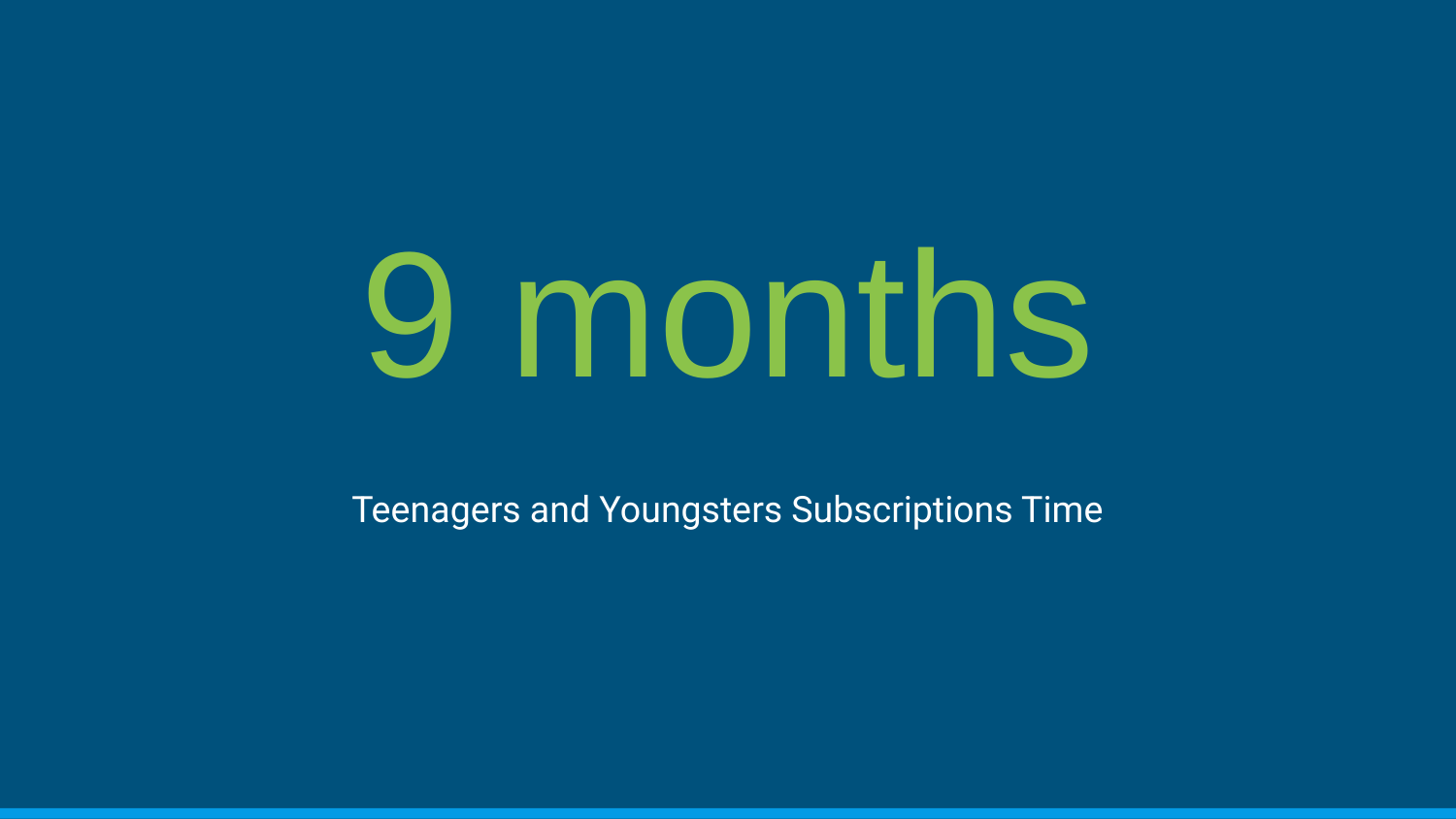

# 9 months
Teenagers and Youngsters Subscriptions Time